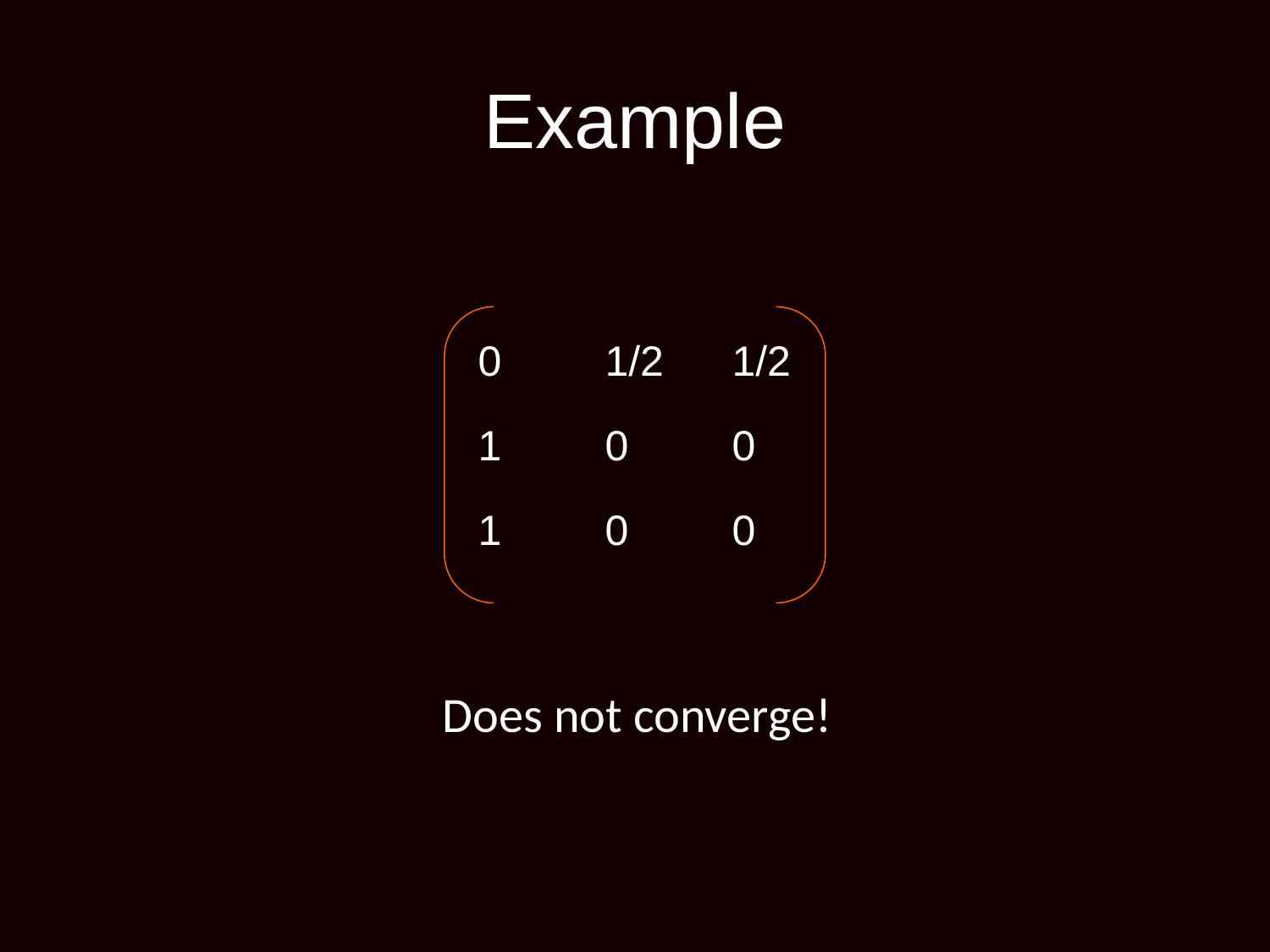

# Example

0	1/2	1/2
1	0	0
1	0	0
Does not converge!